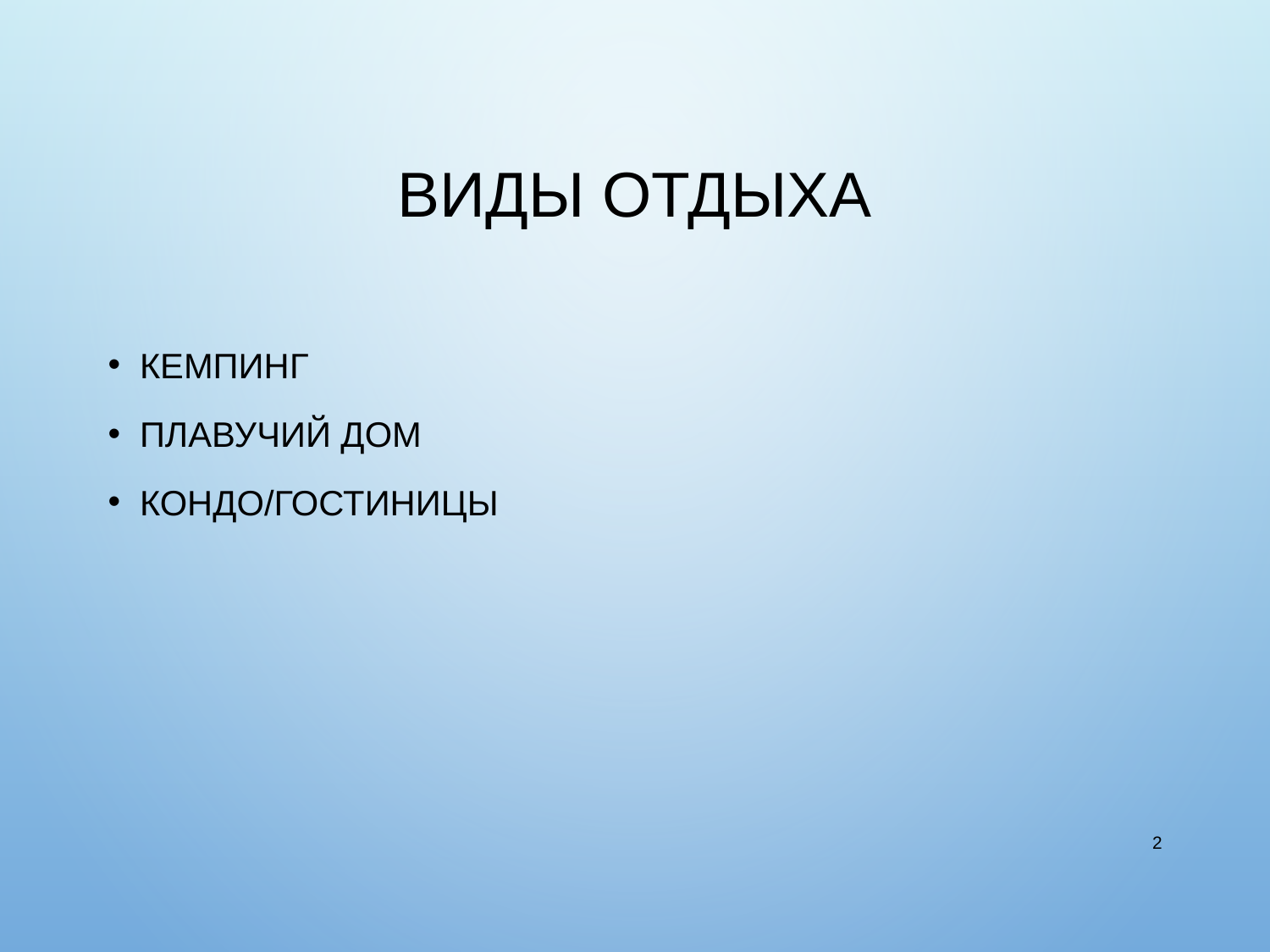

# Виды отдыха
Кемпинг
плавучий дом
Кондо/Гостиницы
2